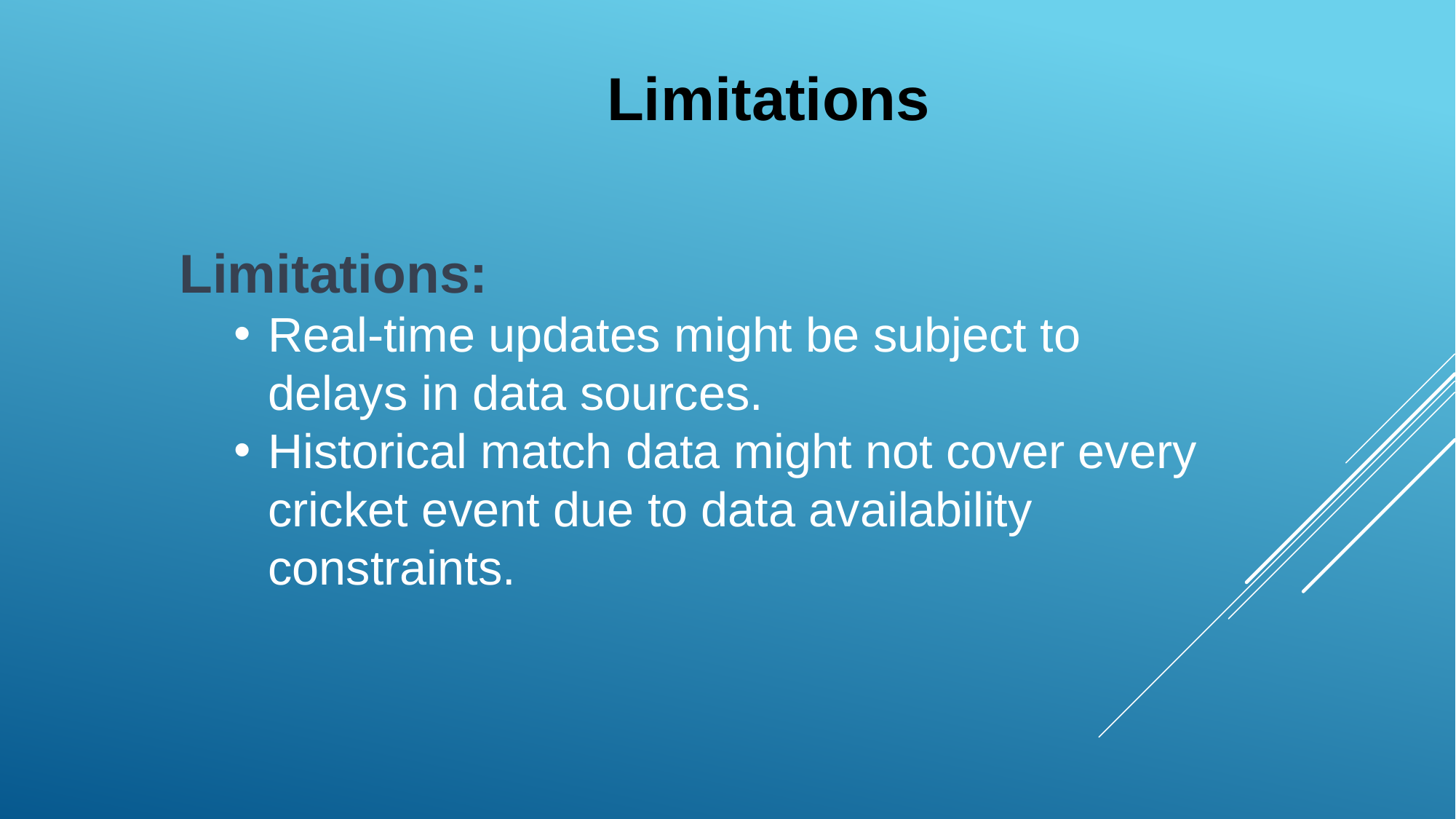

Limitations

Limitations:
Real-time updates might be subject to delays in data sources.
Historical match data might not cover every cricket event due to data availability constraints.